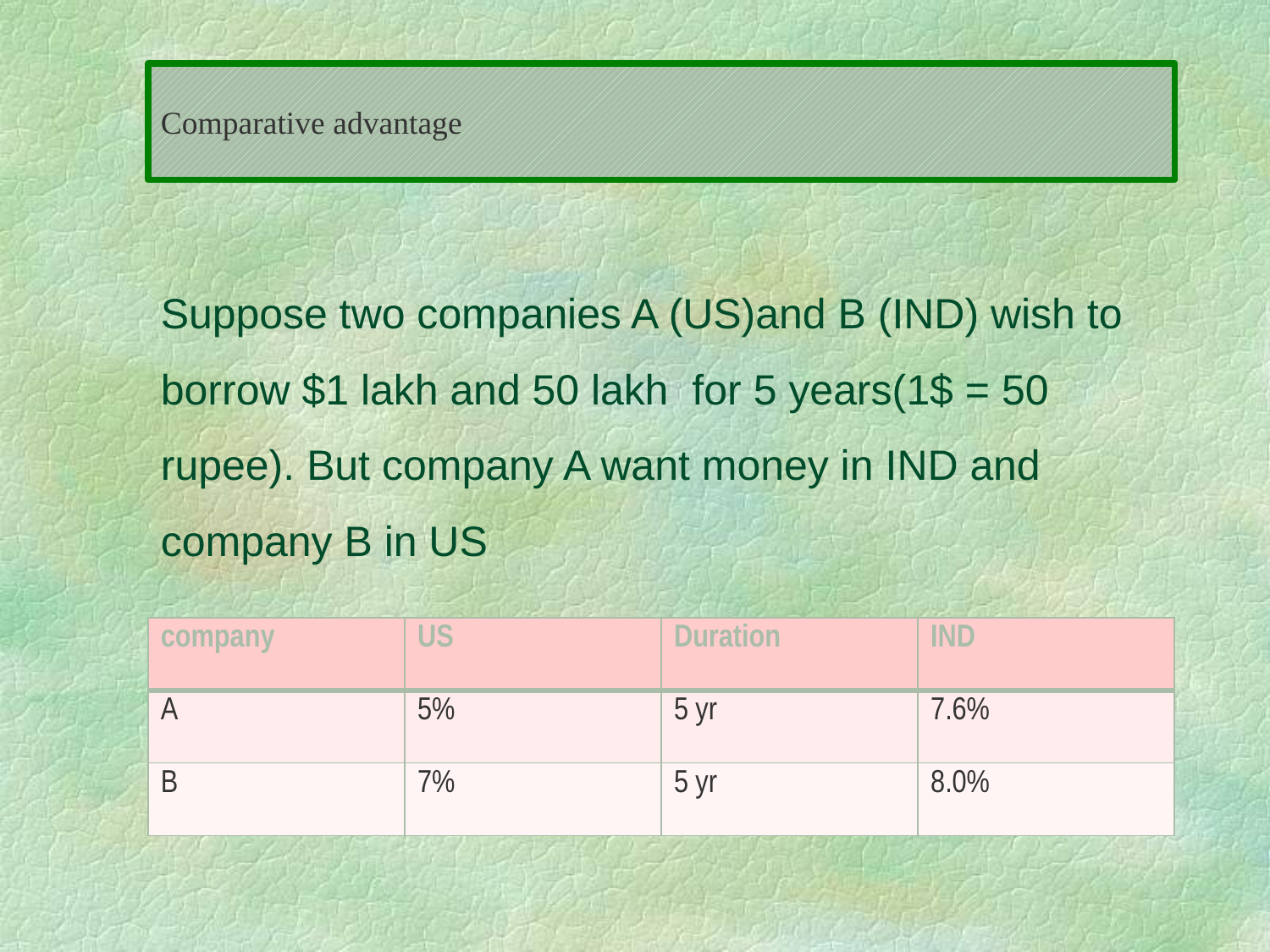

Comparative advantage
# Suppose two companies A (US)and B (IND) wish to borrow $1 lakh and 50 lakh  for 5 years(1$ = 50 rupee). But company A want money in IND and company B in US
| company | US | Duration | IND |
| --- | --- | --- | --- |
| A | 5% | 5 yr | 7.6% |
| B | 7% | 5 yr | 8.0% |